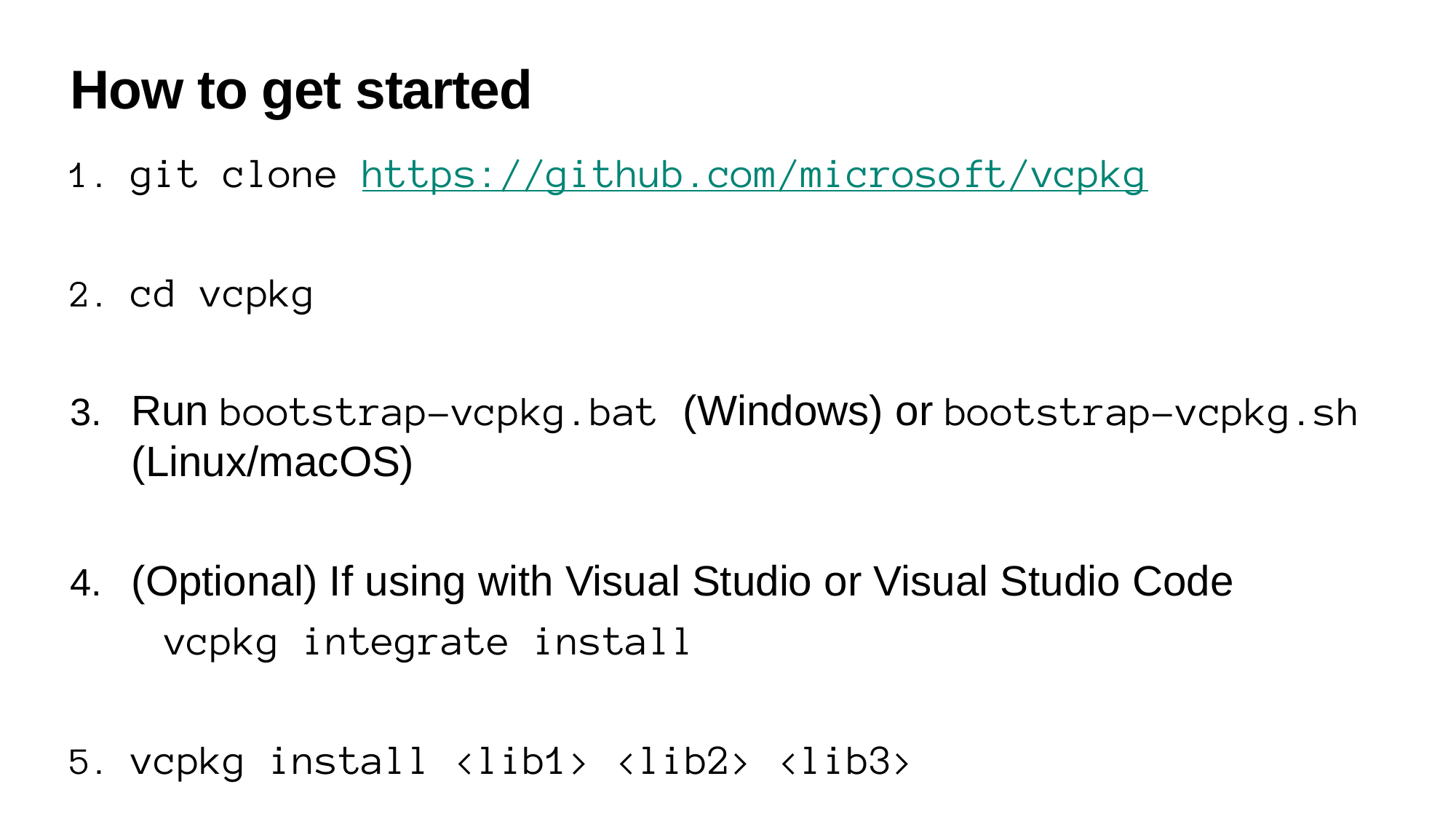

# How to get started
git clone https://github.com/microsoft/vcpkg

cd vcpkg

Run bootstrap-vcpkg.bat (Windows) or bootstrap-vcpkg.sh (Linux/macOS)

(Optional) If using with Visual Studio or Visual Studio Code
        vcpkg integrate install

vcpkg install <lib1> <lib2> <lib3>